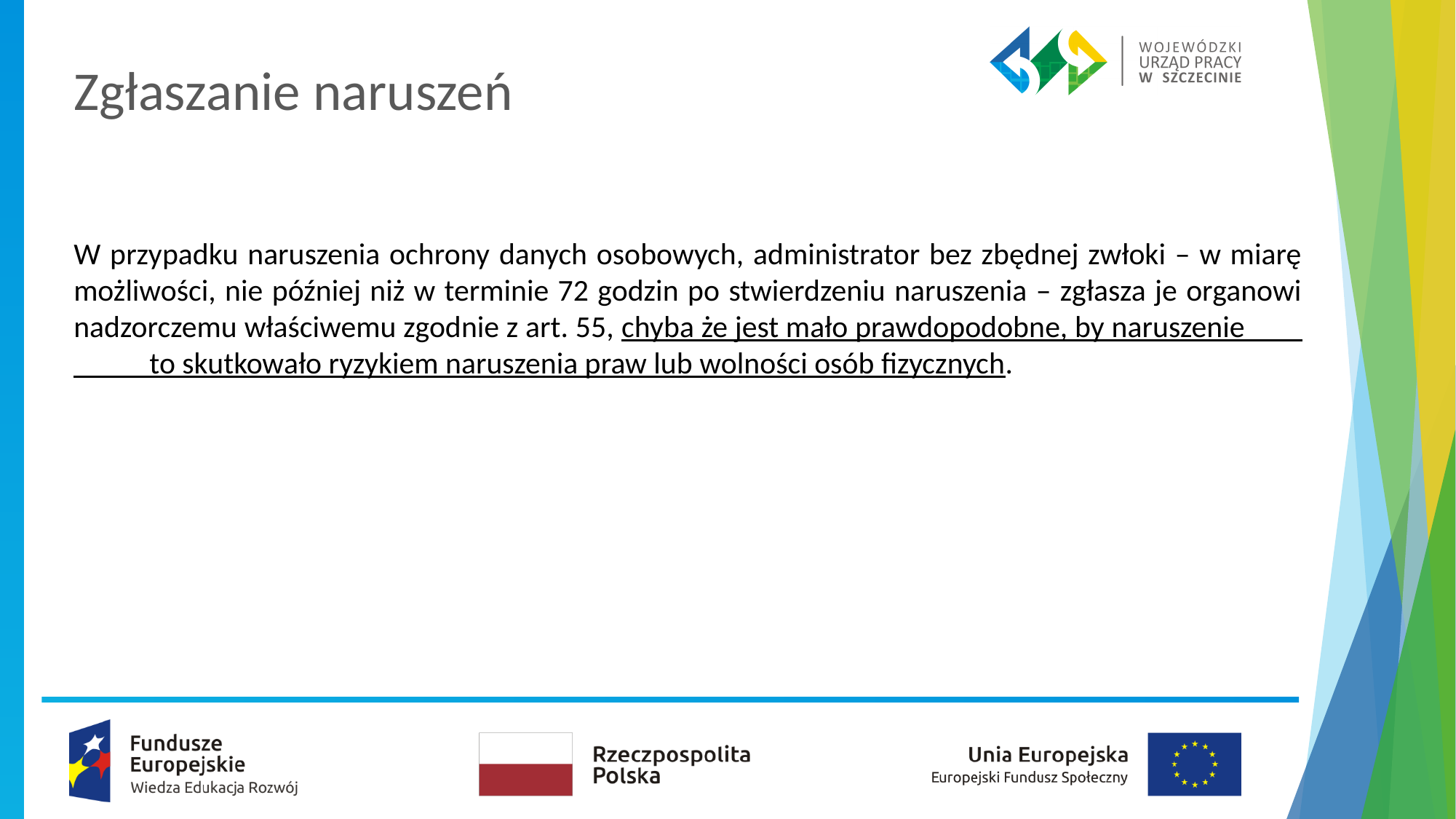

Zgłaszanie naruszeń

W przypadku naruszenia ochrony danych osobowych, administrator bez zbędnej zwłoki – w miarę możliwości, nie później niż w terminie 72 godzin po stwierdzeniu naruszenia – zgłasza je organowi nadzorczemu właściwemu zgodnie z art. 55, chyba że jest mało prawdopodobne, by naruszenie                    to skutkowało ryzykiem naruszenia praw lub wolności osób fizycznych.